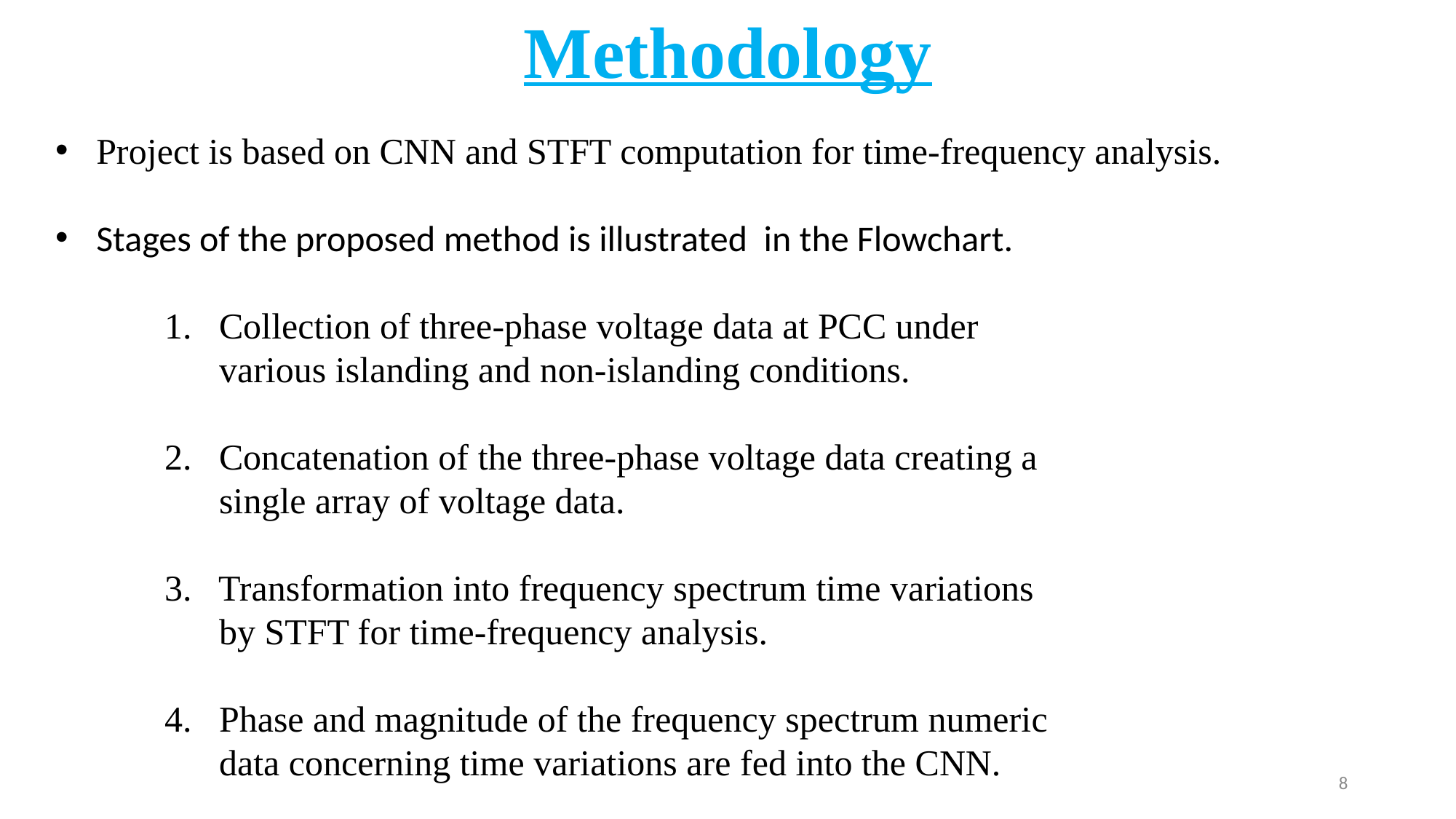

Methodology
Project is based on CNN and STFT computation for time-frequency analysis.

Stages of the proposed method is illustrated  in the Flowchart.

Collection of three-phase voltage data at PCC under
      various islanding and non-islanding conditions.

Concatenation of the three-phase voltage data creating a
      single array of voltage data.

3.   Transformation into frequency spectrum time variations
      by STFT for time-frequency analysis.

4.   Phase and magnitude of the frequency spectrum numeric
      data concerning time variations are fed into the CNN.

8